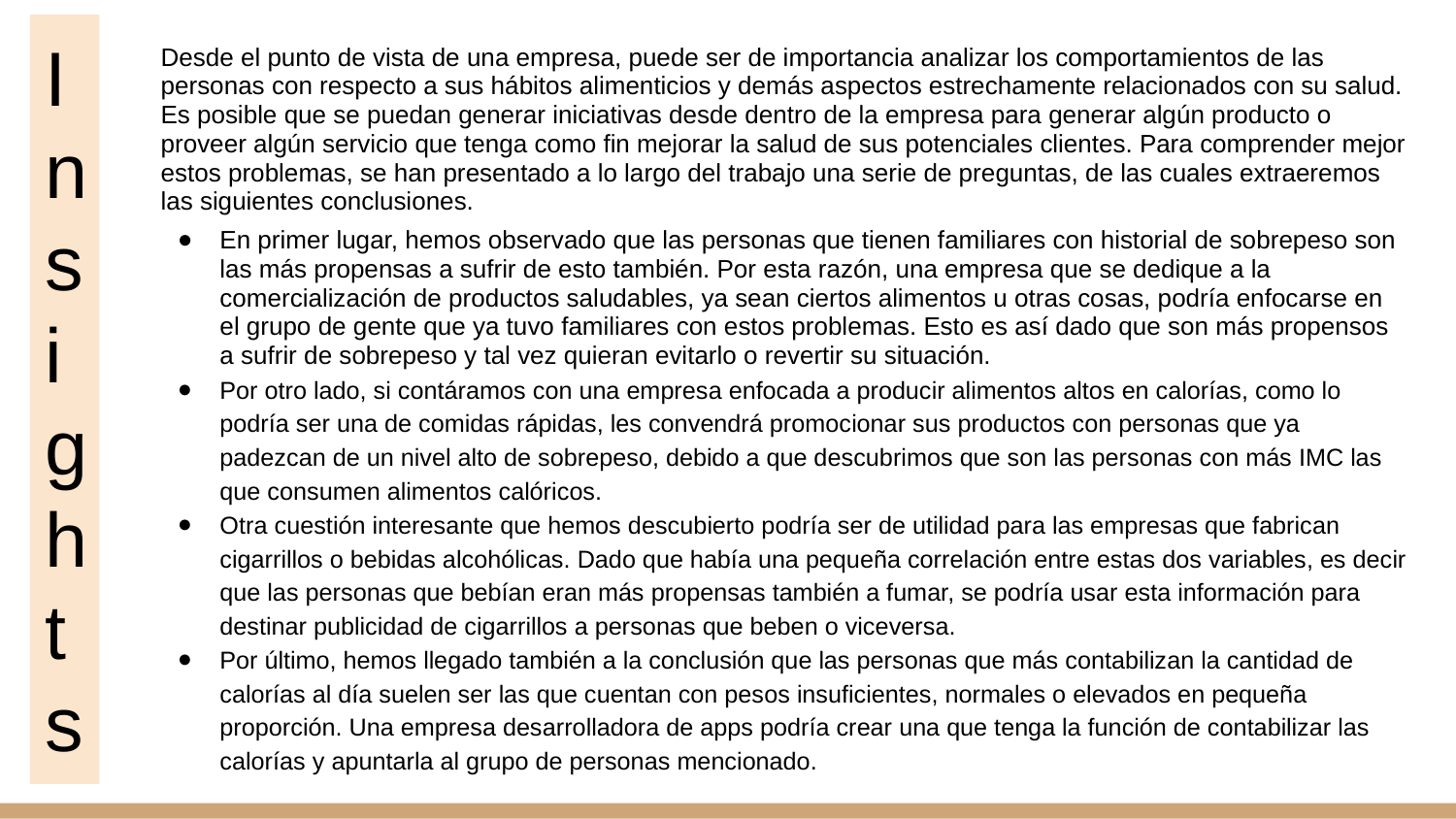

I
n
s
i
g
h
t
s

Desde el punto de vista de una empresa, puede ser de importancia analizar los comportamientos de las personas con respecto a sus hábitos alimenticios y demás aspectos estrechamente relacionados con su salud. Es posible que se puedan generar iniciativas desde dentro de la empresa para generar algún producto o proveer algún servicio que tenga como fin mejorar la salud de sus potenciales clientes. Para comprender mejor estos problemas, se han presentado a lo largo del trabajo una serie de preguntas, de las cuales extraeremos las siguientes conclusiones.
En primer lugar, hemos observado que las personas que tienen familiares con historial de sobrepeso son las más propensas a sufrir de esto también. Por esta razón, una empresa que se dedique a la comercialización de productos saludables, ya sean ciertos alimentos u otras cosas, podría enfocarse en el grupo de gente que ya tuvo familiares con estos problemas. Esto es así dado que son más propensos a sufrir de sobrepeso y tal vez quieran evitarlo o revertir su situación.
Por otro lado, si contáramos con una empresa enfocada a producir alimentos altos en calorías, como lo podría ser una de comidas rápidas, les convendrá promocionar sus productos con personas que ya padezcan de un nivel alto de sobrepeso, debido a que descubrimos que son las personas con más IMC las que consumen alimentos calóricos.
Otra cuestión interesante que hemos descubierto podría ser de utilidad para las empresas que fabrican cigarrillos o bebidas alcohólicas. Dado que había una pequeña correlación entre estas dos variables, es decir que las personas que bebían eran más propensas también a fumar, se podría usar esta información para destinar publicidad de cigarrillos a personas que beben o viceversa.
Por último, hemos llegado también a la conclusión que las personas que más contabilizan la cantidad de calorías al día suelen ser las que cuentan con pesos insuficientes, normales o elevados en pequeña proporción. Una empresa desarrolladora de apps podría crear una que tenga la función de contabilizar las calorías y apuntarla al grupo de personas mencionado.